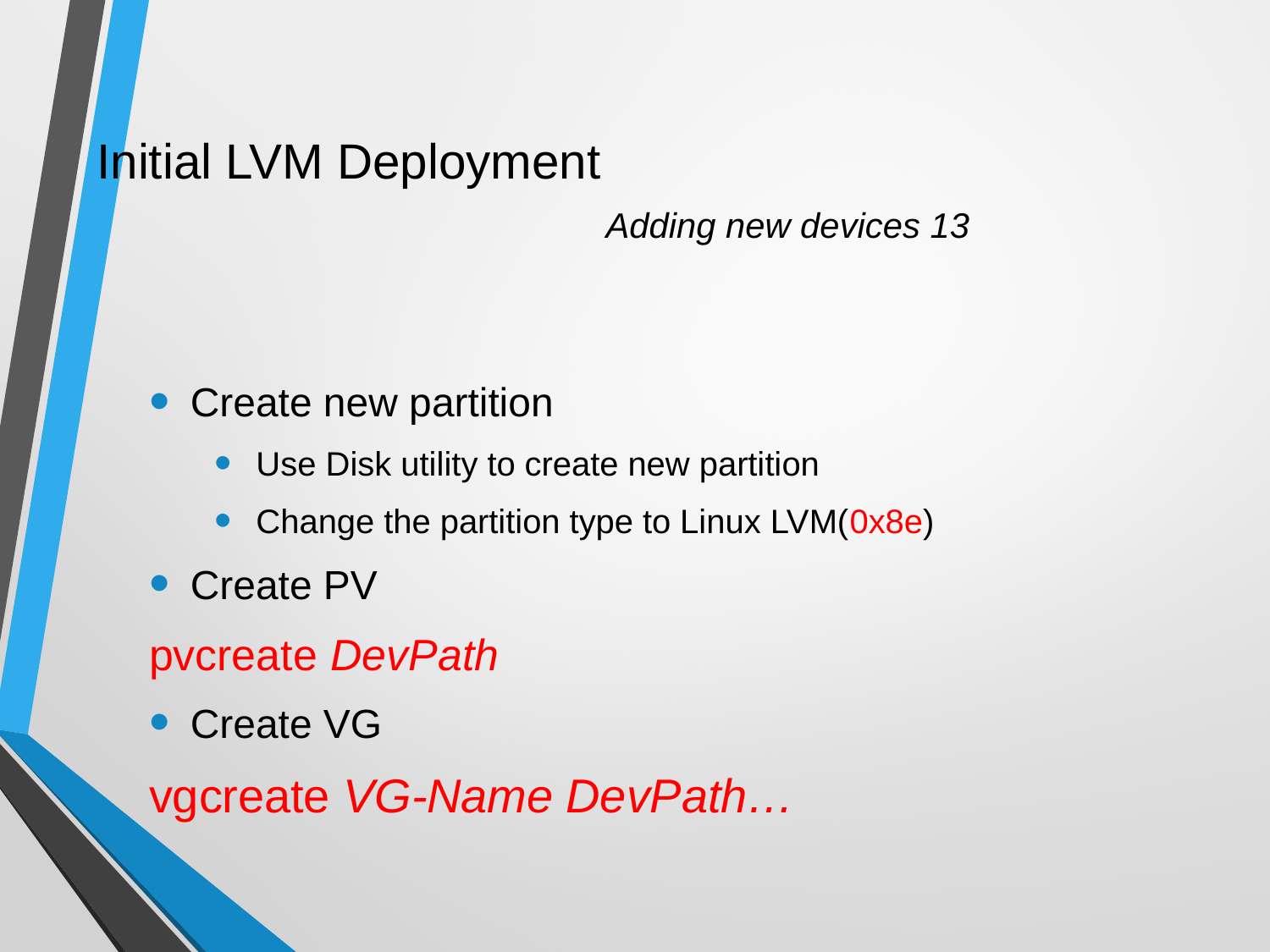

# Initial LVM Deployment Adding new devices 13
Create new partition
Use Disk utility to create new partition
Change the partition type to Linux LVM(0x8e)
Create PV
pvcreate DevPath
Create VG
vgcreate VG-Name DevPath…